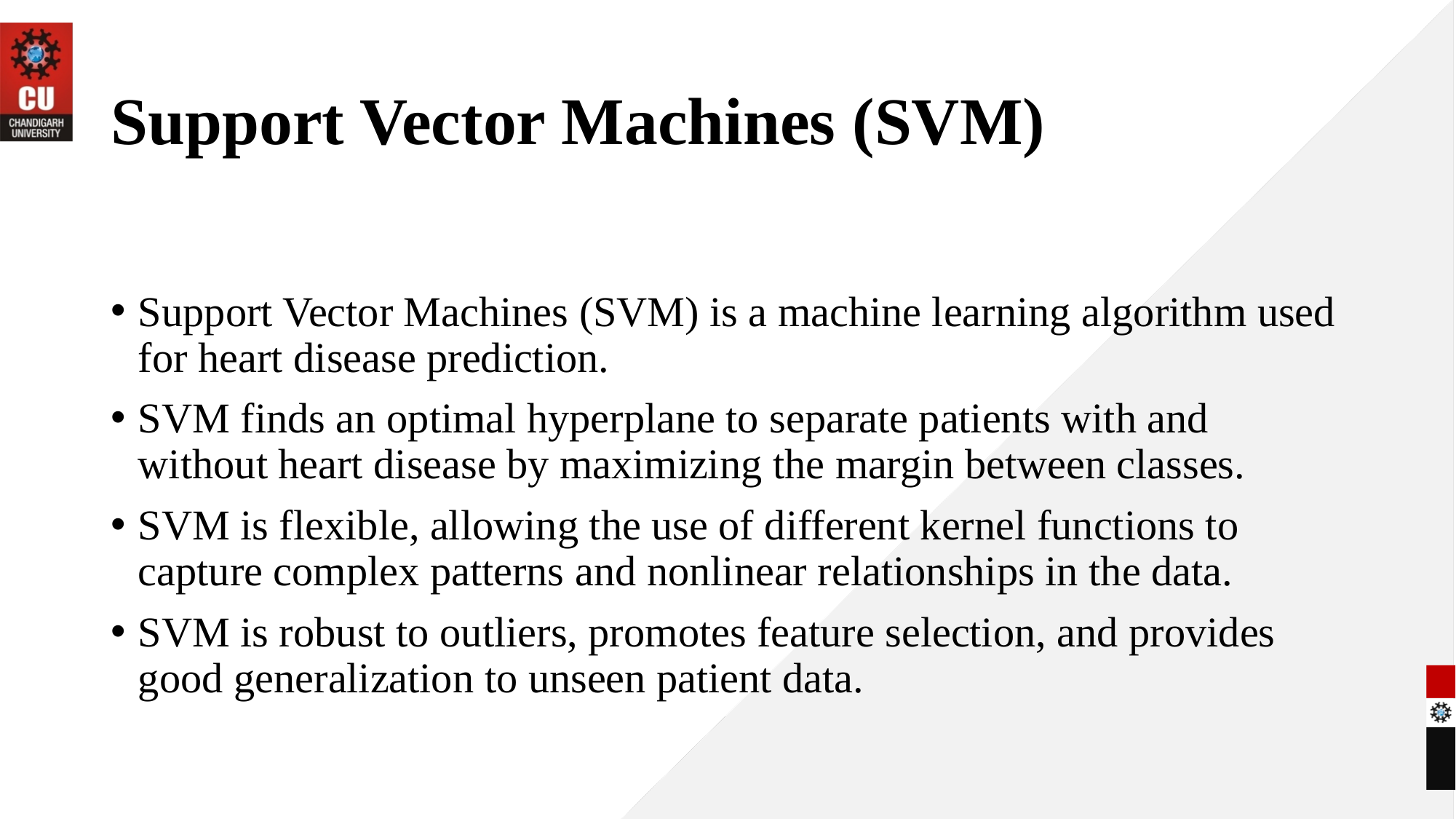

# Support Vector Machines (SVM)

Support Vector Machines (SVM) is a machine learning algorithm used for heart disease prediction.
SVM finds an optimal hyperplane to separate patients with and without heart disease by maximizing the margin between classes.
SVM is flexible, allowing the use of different kernel functions to capture complex patterns and nonlinear relationships in the data.
SVM is robust to outliers, promotes feature selection, and provides good generalization to unseen patient data.

10